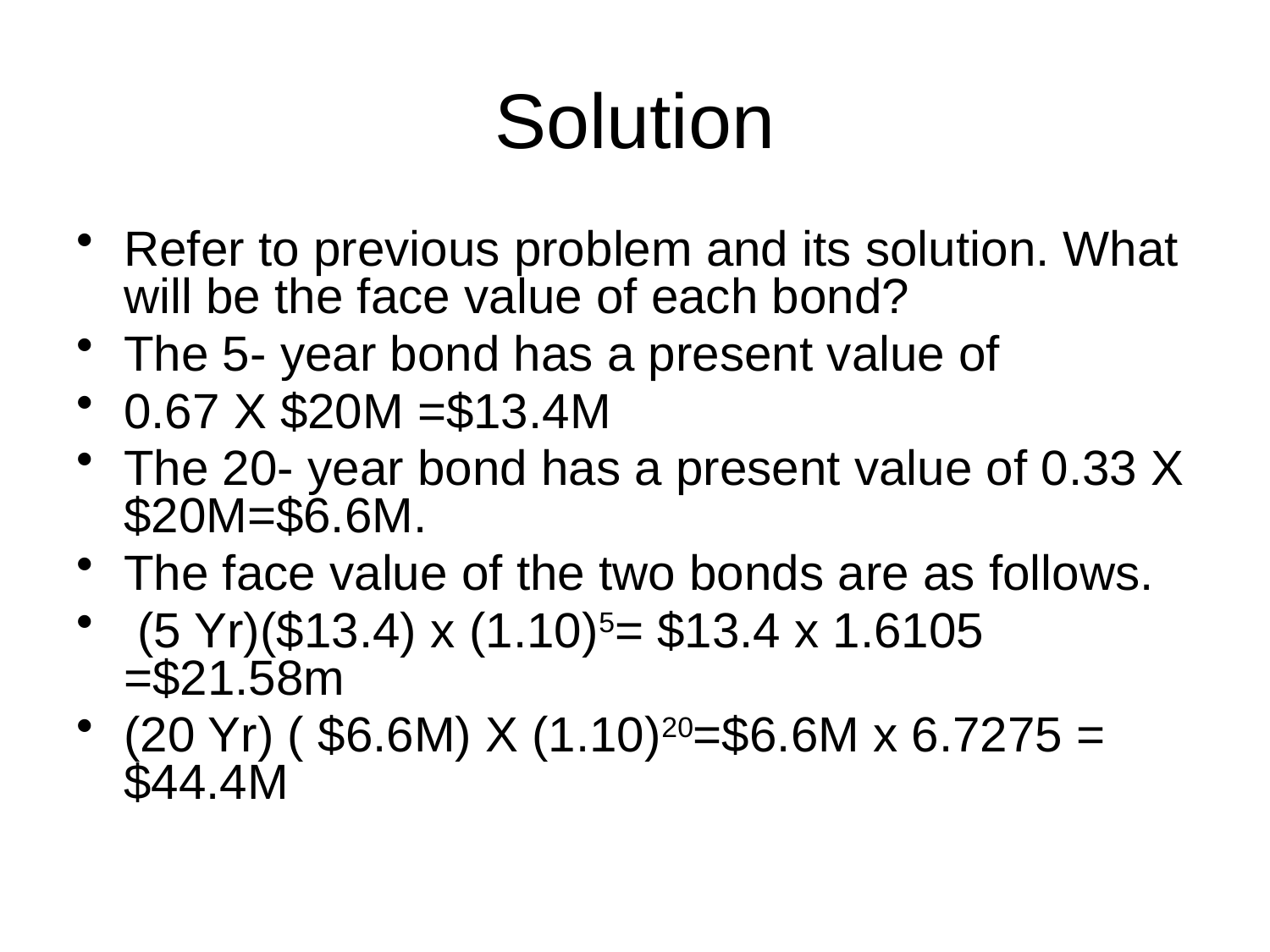

# Solution
Refer to previous problem and its solution. What will be the face value of each bond?
The 5- year bond has a present value of
0.67 X $20M =$13.4M
The 20- year bond has a present value of 0.33 X $20M=$6.6M.
The face value of the two bonds are as follows.
 (5 Yr)($13.4) x (1.10)5= $13.4 x 1.6105 =$21.58m
(20 Yr) ( $6.6M) X (1.10)20=$6.6M x 6.7275 = $44.4M